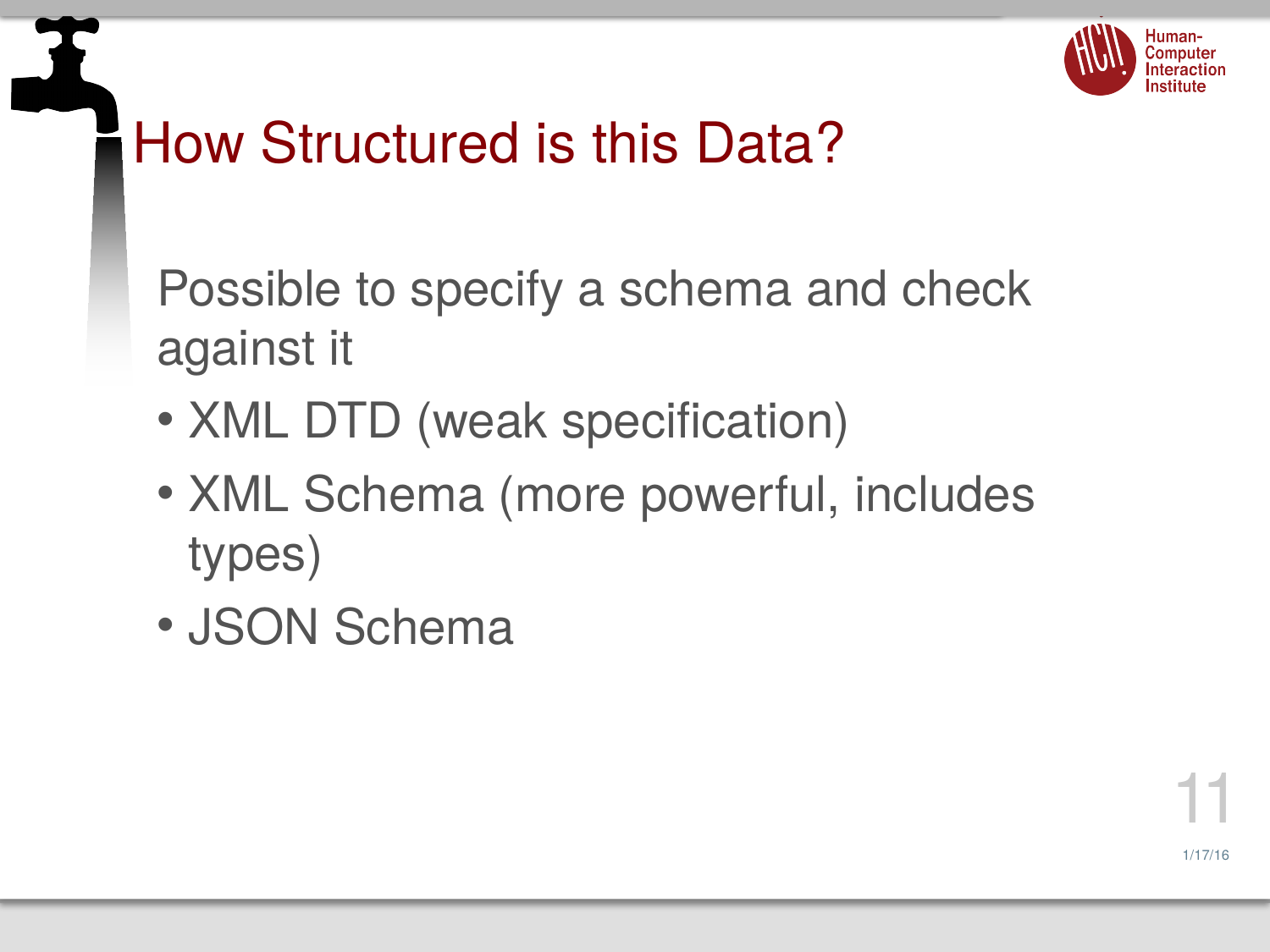

# How Structured is this Data?
Possible to specify a schema and check against it
XML DTD (weak specification)
XML Schema (more powerful, includes types)
JSON Schema

11
1/17/16